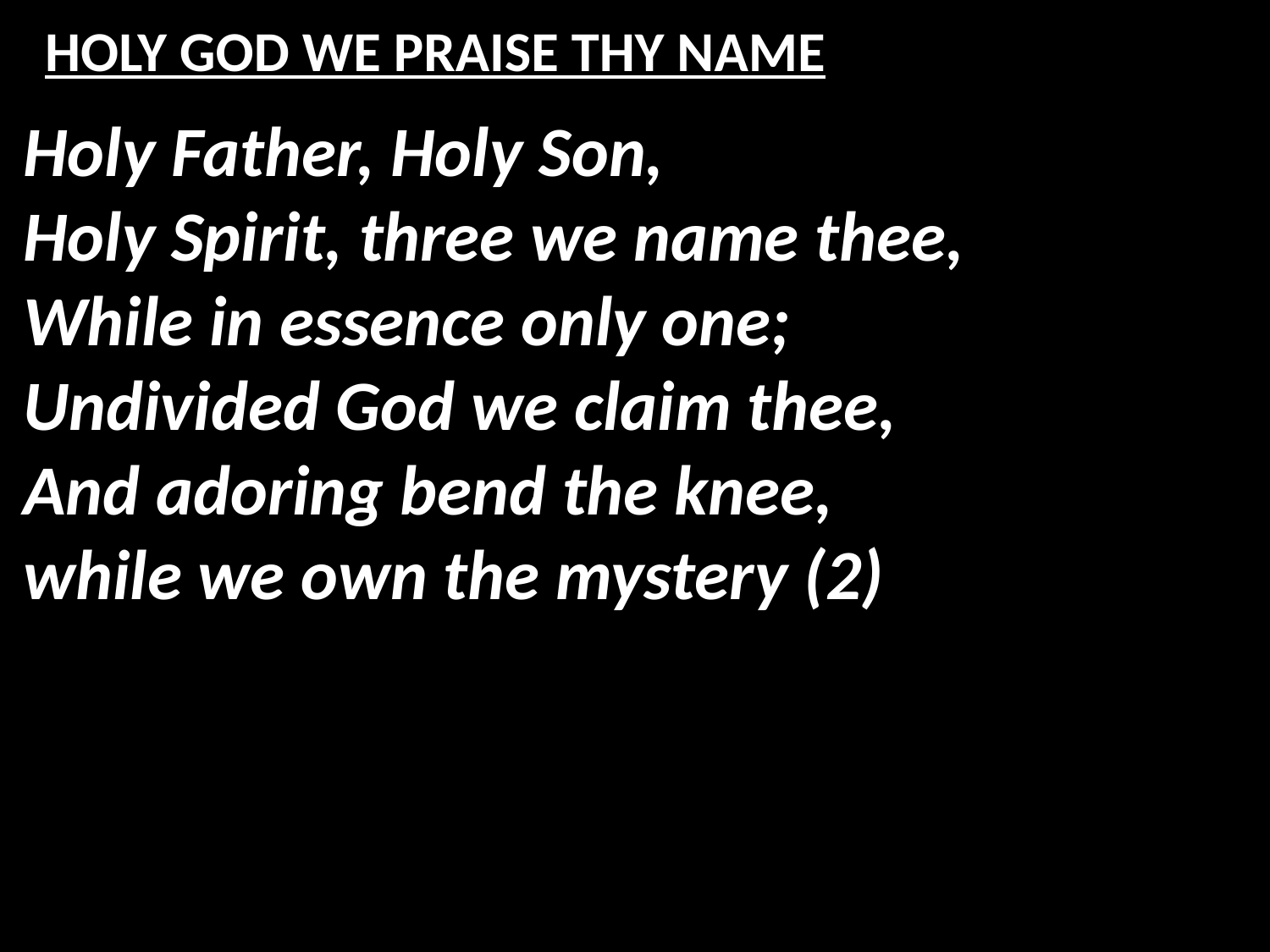

# HOLY GOD WE PRAISE THY NAME
Holy Father, Holy Son,
Holy Spirit, three we name thee,
While in essence only one;
Undivided God we claim thee,
And adoring bend the knee,
while we own the mystery (2)